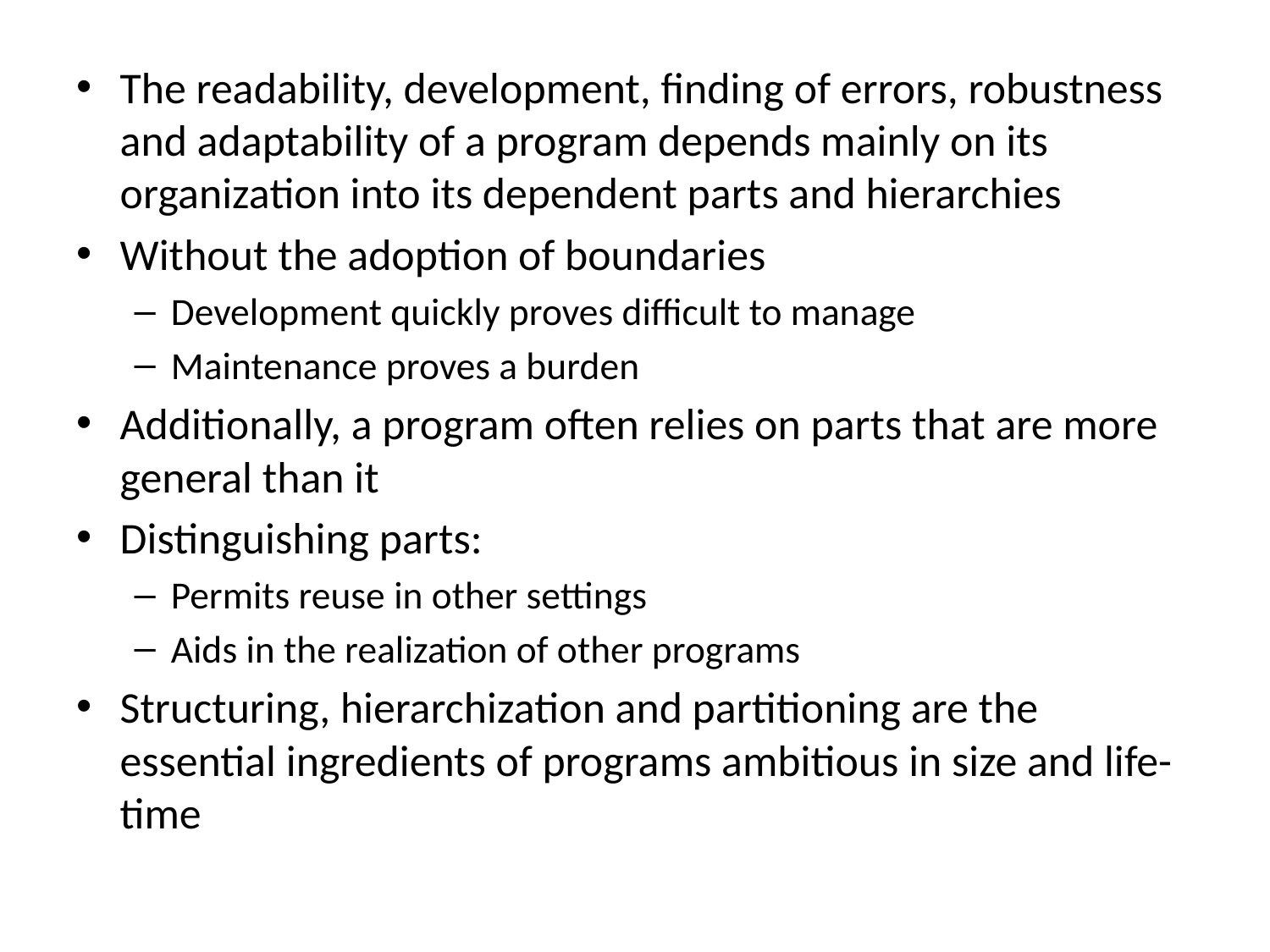

The readability, development, finding of errors, robustness and adaptability of a program depends mainly on its organization into its dependent parts and hierarchies
Without the adoption of boundaries
Development quickly proves difficult to manage
Maintenance proves a burden
Additionally, a program often relies on parts that are more general than it
Distinguishing parts:
Permits reuse in other settings
Aids in the realization of other programs
Structuring, hierarchization and partitioning are the essential ingredients of programs ambitious in size and life-time